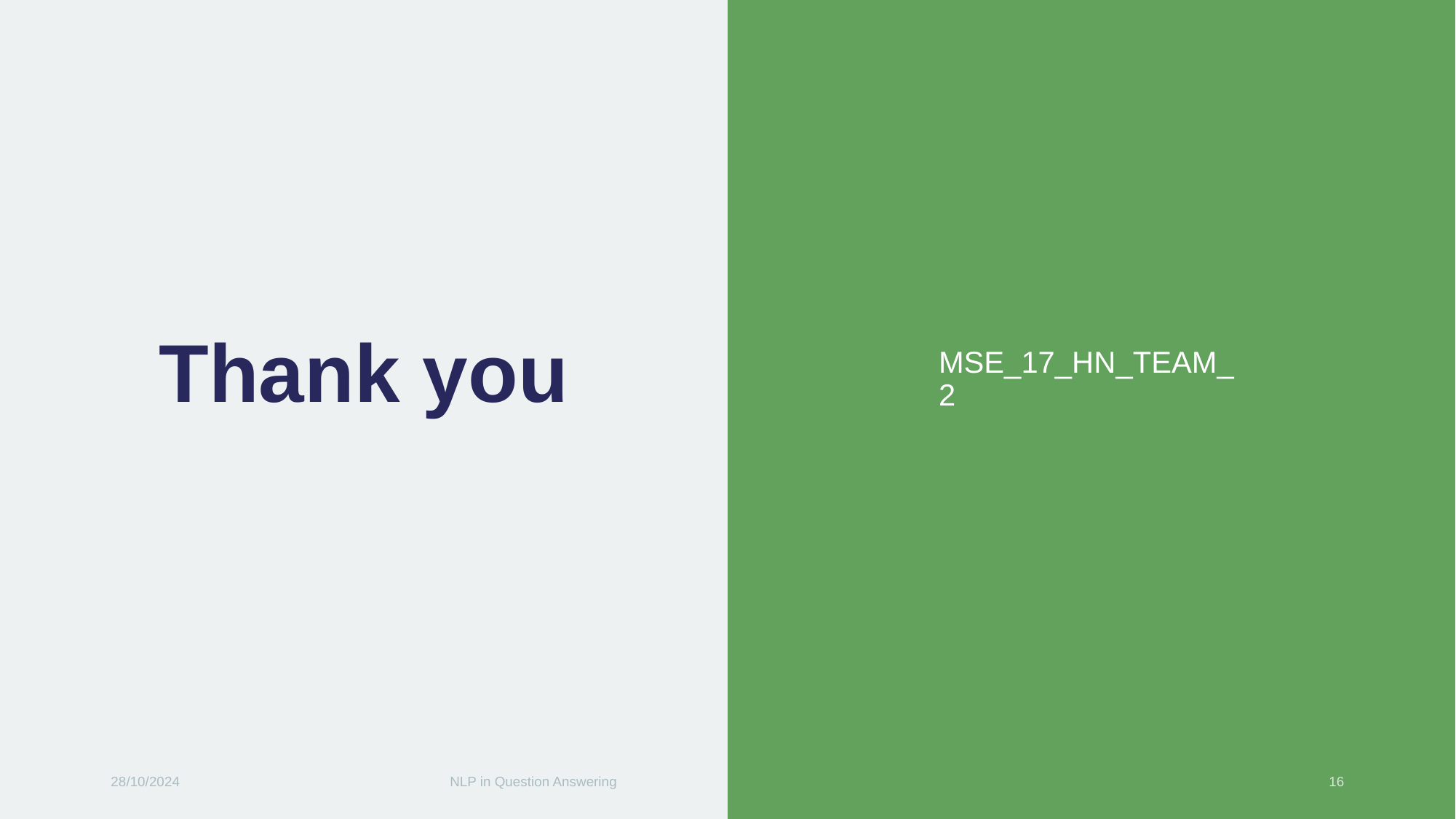

# Thank you
MSE_17_HN_TEAM_2
28/10/2024
NLP in Question Answering
16